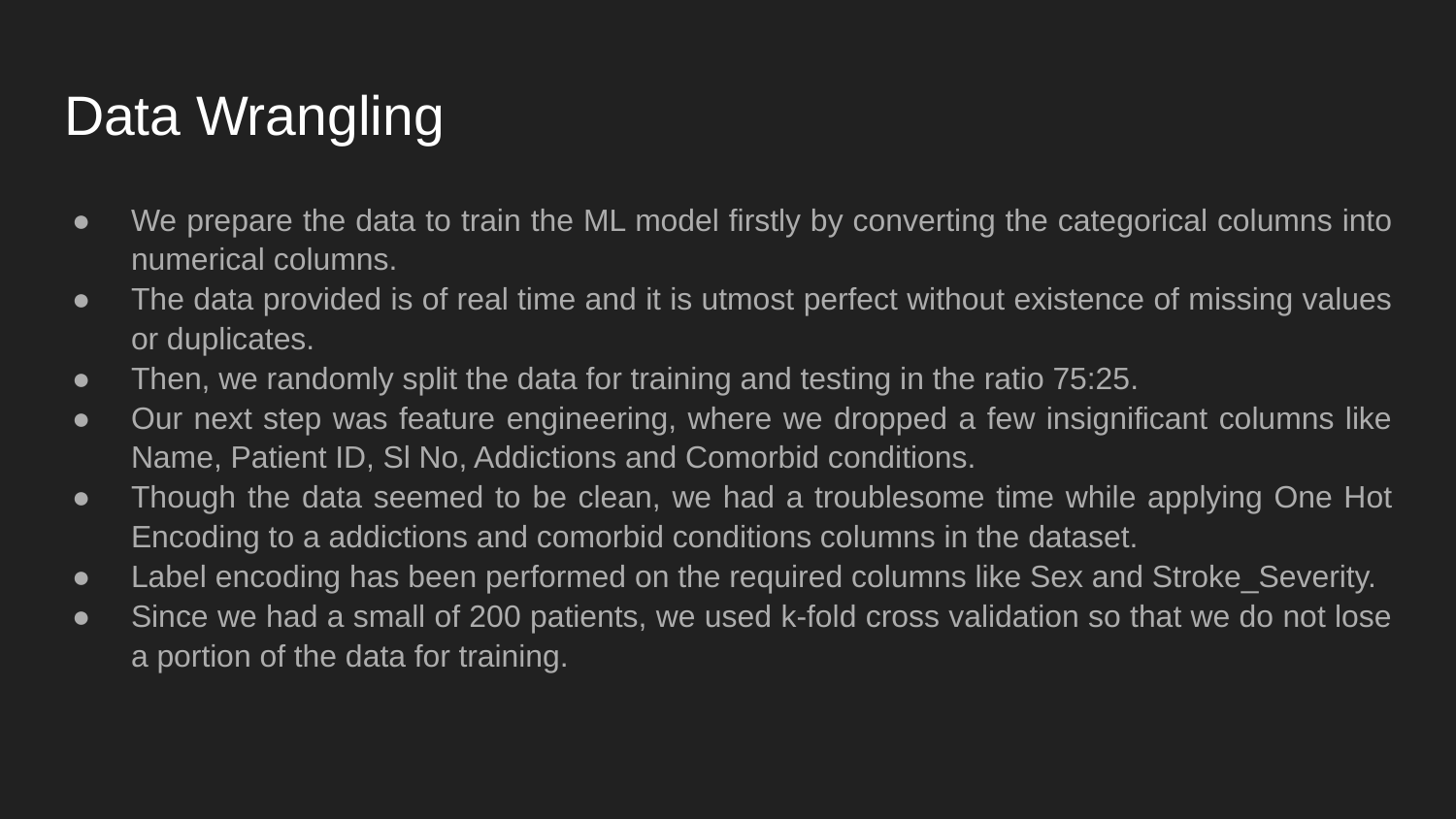

# Data Wrangling
We prepare the data to train the ML model firstly by converting the categorical columns into numerical columns.
The data provided is of real time and it is utmost perfect without existence of missing values or duplicates.
Then, we randomly split the data for training and testing in the ratio 75:25.
Our next step was feature engineering, where we dropped a few insignificant columns like Name, Patient ID, Sl No, Addictions and Comorbid conditions.
Though the data seemed to be clean, we had a troublesome time while applying One Hot Encoding to a addictions and comorbid conditions columns in the dataset.
Label encoding has been performed on the required columns like Sex and Stroke_Severity.
Since we had a small of 200 patients, we used k-fold cross validation so that we do not lose a portion of the data for training.